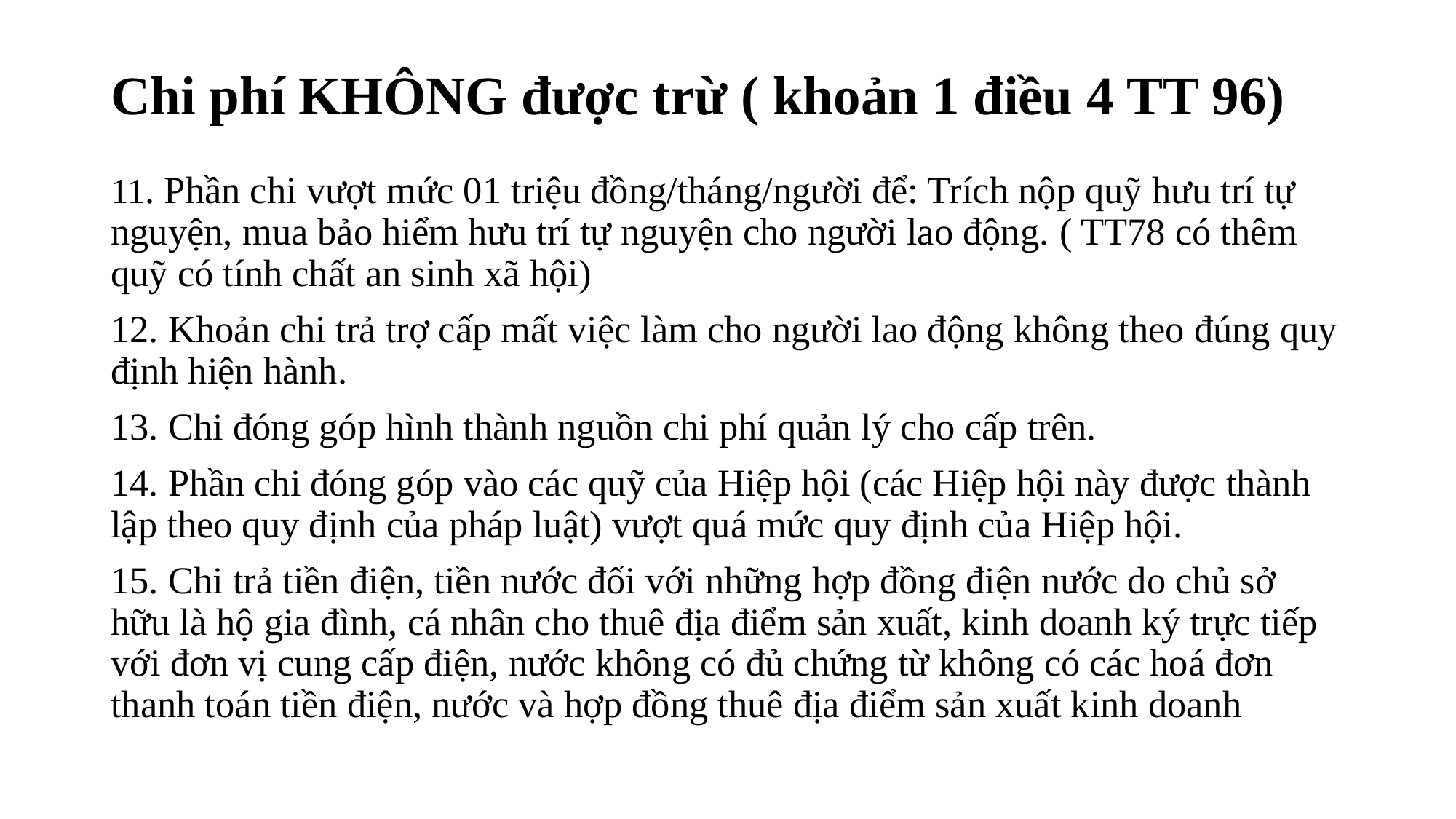

# Chi phí KHÔNG được trừ ( khoản 1 điều 4 TT 96)
11. Phần chi vượt mức 01 triệu đồng/tháng/người để: Trích nộp quỹ hưu trí tự nguyện, mua bảo hiểm hưu trí tự nguyện cho người lao động. ( TT78 có thêm quỹ có tính chất an sinh xã hội)
12. Khoản chi trả trợ cấp mất việc làm cho người lao động không theo đúng quy định hiện hành.
13. Chi đóng góp hình thành nguồn chi phí quản lý cho cấp trên.
14. Phần chi đóng góp vào các quỹ của Hiệp hội (các Hiệp hội này được thành lập theo quy định của pháp luật) vượt quá mức quy định của Hiệp hội.
15. Chi trả tiền điện, tiền nước đối với những hợp đồng điện nước do chủ sở hữu là hộ gia đình, cá nhân cho thuê địa điểm sản xuất, kinh doanh ký trực tiếp với đơn vị cung cấp điện, nước không có đủ chứng từ không có các hoá đơn thanh toán tiền điện, nước và hợp đồng thuê địa điểm sản xuất kinh doanh